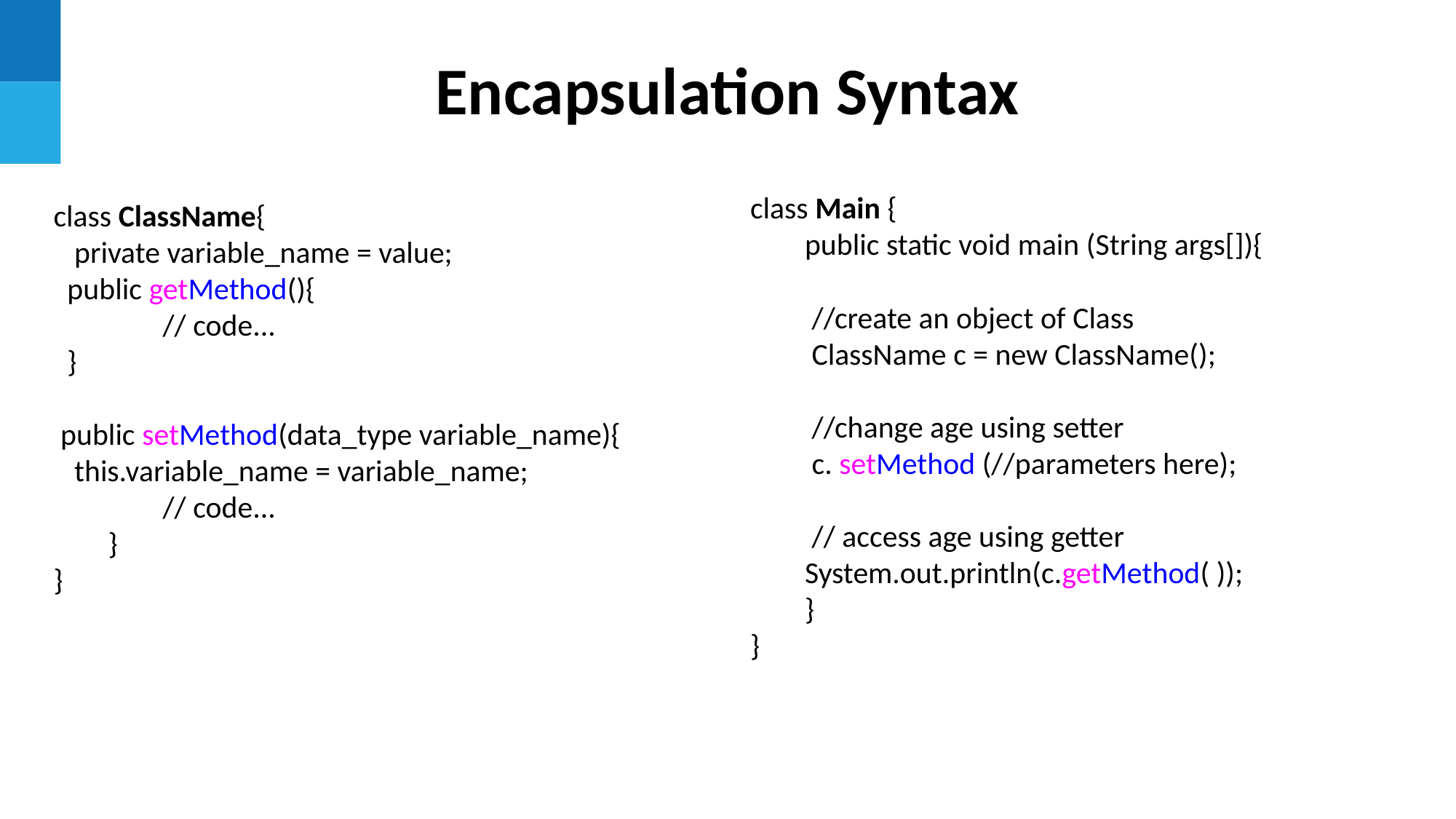

Encapsulation Syntax
class Main {
public static void main (String args[]){

 //create an object of Class
 ClassName c = new ClassName();

 //change age using setter
 c. setMethod (//parameters here);

 // access age using getter
System.out.println(c.getMethod( ));
}
}
class ClassName{
   private variable_name = value;
  public getMethod(){
	// code...
  }

 public setMethod(data_type variable_name){
   this.variable_name = variable_name;
	// code...
}
}